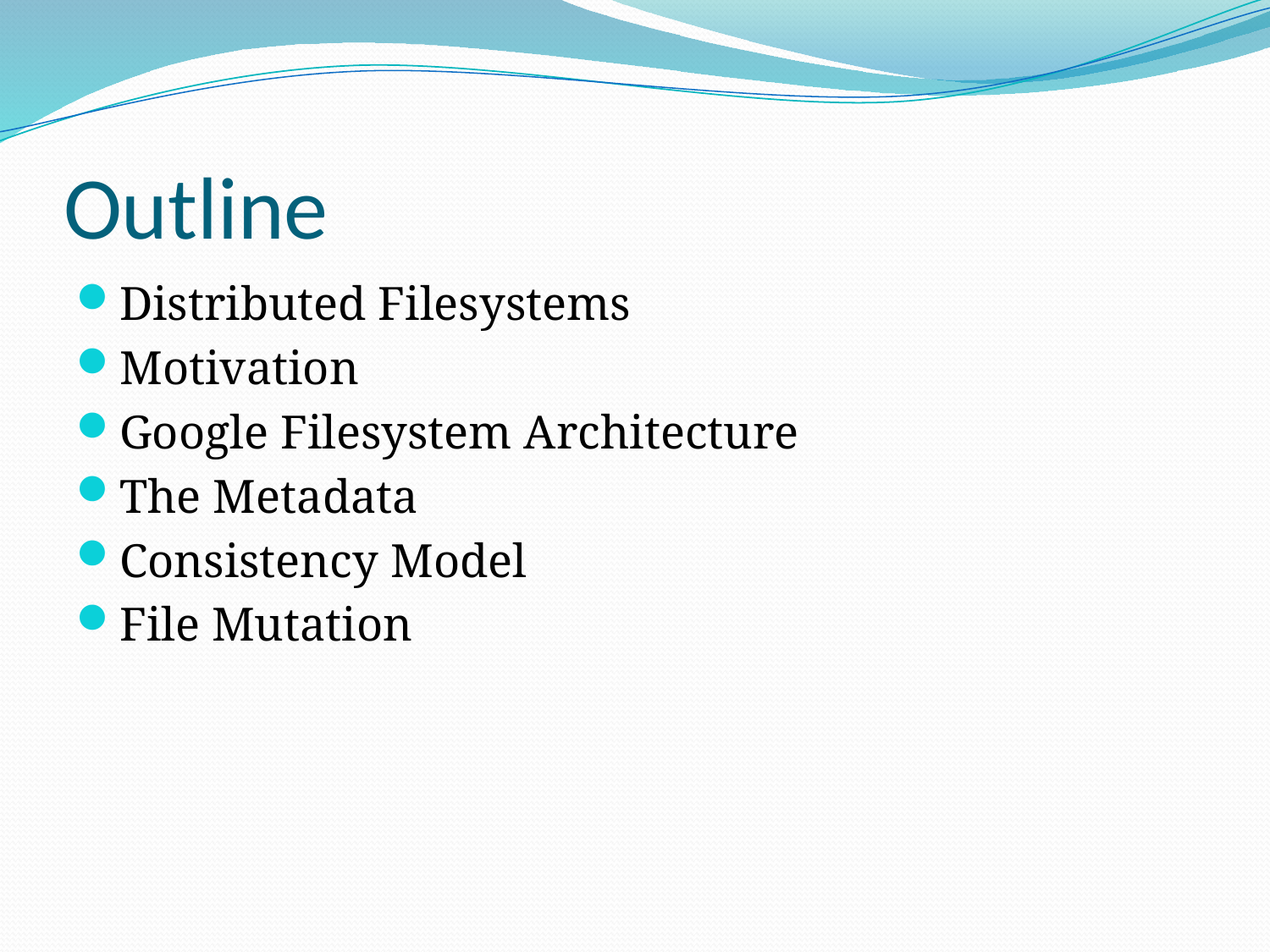

# Outline
Distributed Filesystems
Motivation
Google Filesystem Architecture
The Metadata
Consistency Model
File Mutation